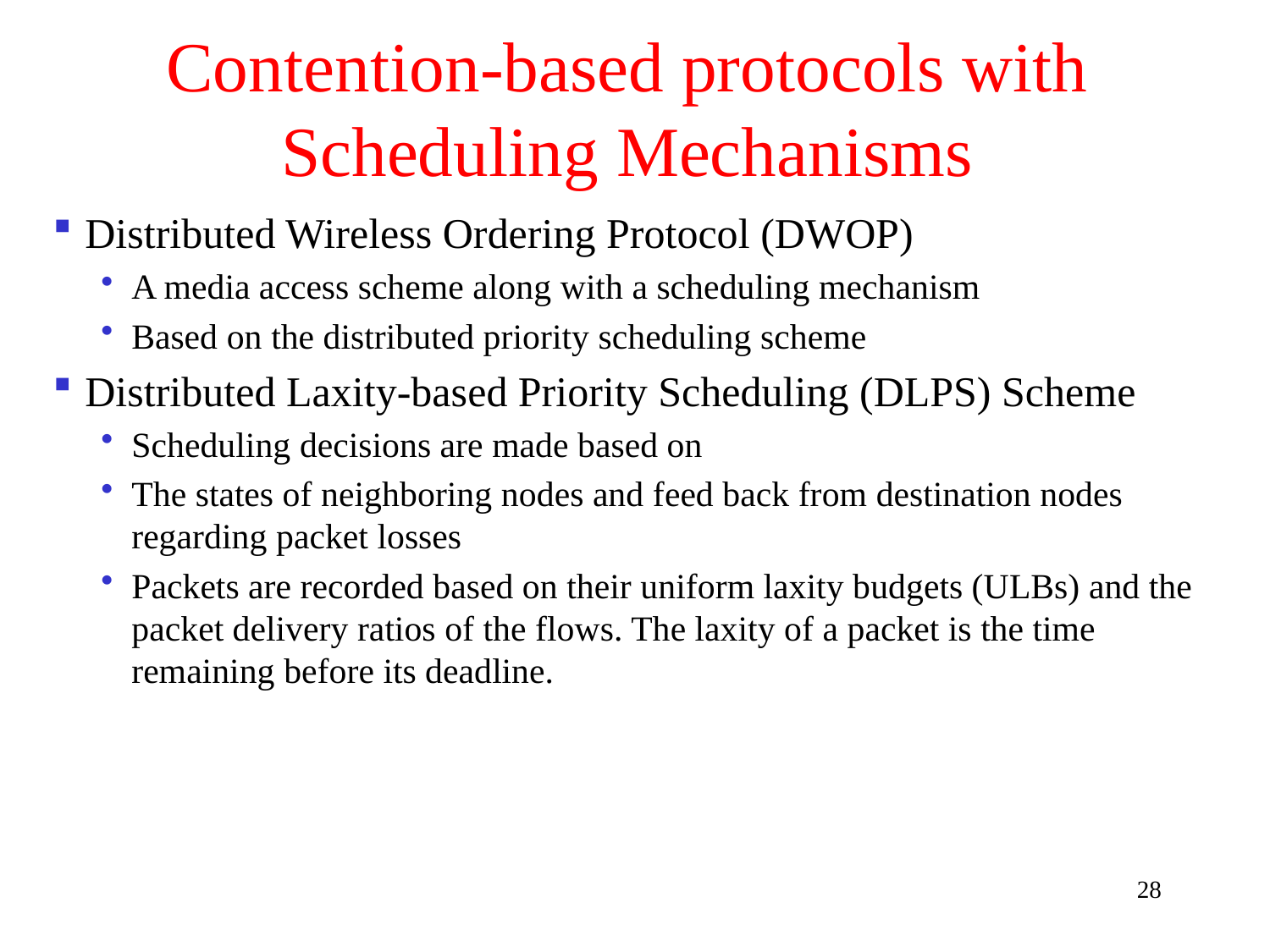

# Contention-based protocols with Scheduling Mechanisms
Distributed Wireless Ordering Protocol (DWOP)
A media access scheme along with a scheduling mechanism
Based on the distributed priority scheduling scheme
Distributed Laxity-based Priority Scheduling (DLPS) Scheme
Scheduling decisions are made based on
The states of neighboring nodes and feed back from destination nodes regarding packet losses
Packets are recorded based on their uniform laxity budgets (ULBs) and the packet delivery ratios of the flows. The laxity of a packet is the time remaining before its deadline.
28